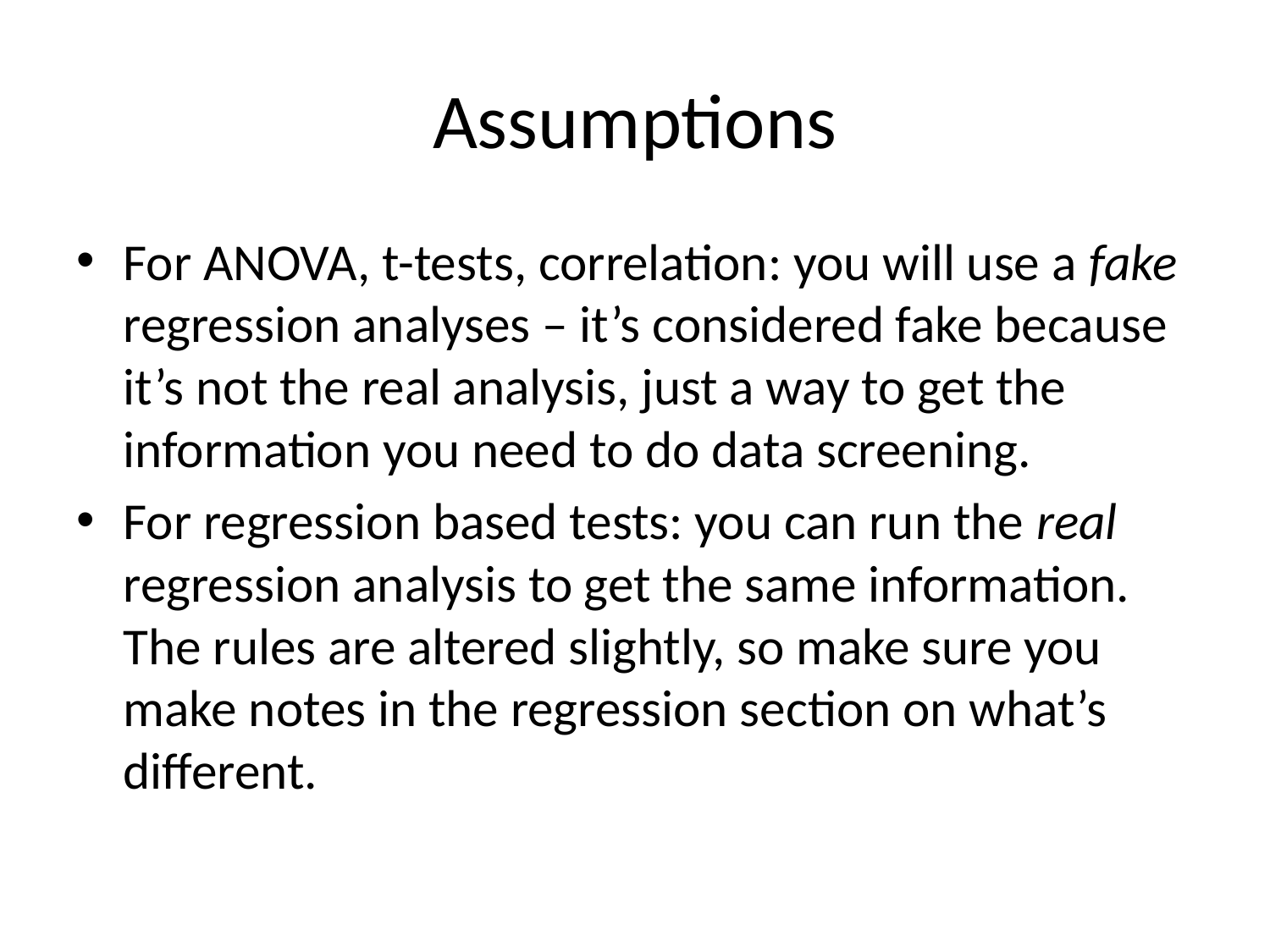

# Assumptions
For ANOVA, t-tests, correlation: you will use a fake regression analyses – it’s considered fake because it’s not the real analysis, just a way to get the information you need to do data screening.
For regression based tests: you can run the real regression analysis to get the same information.  The rules are altered slightly, so make sure you make notes in the regression section on what’s different.